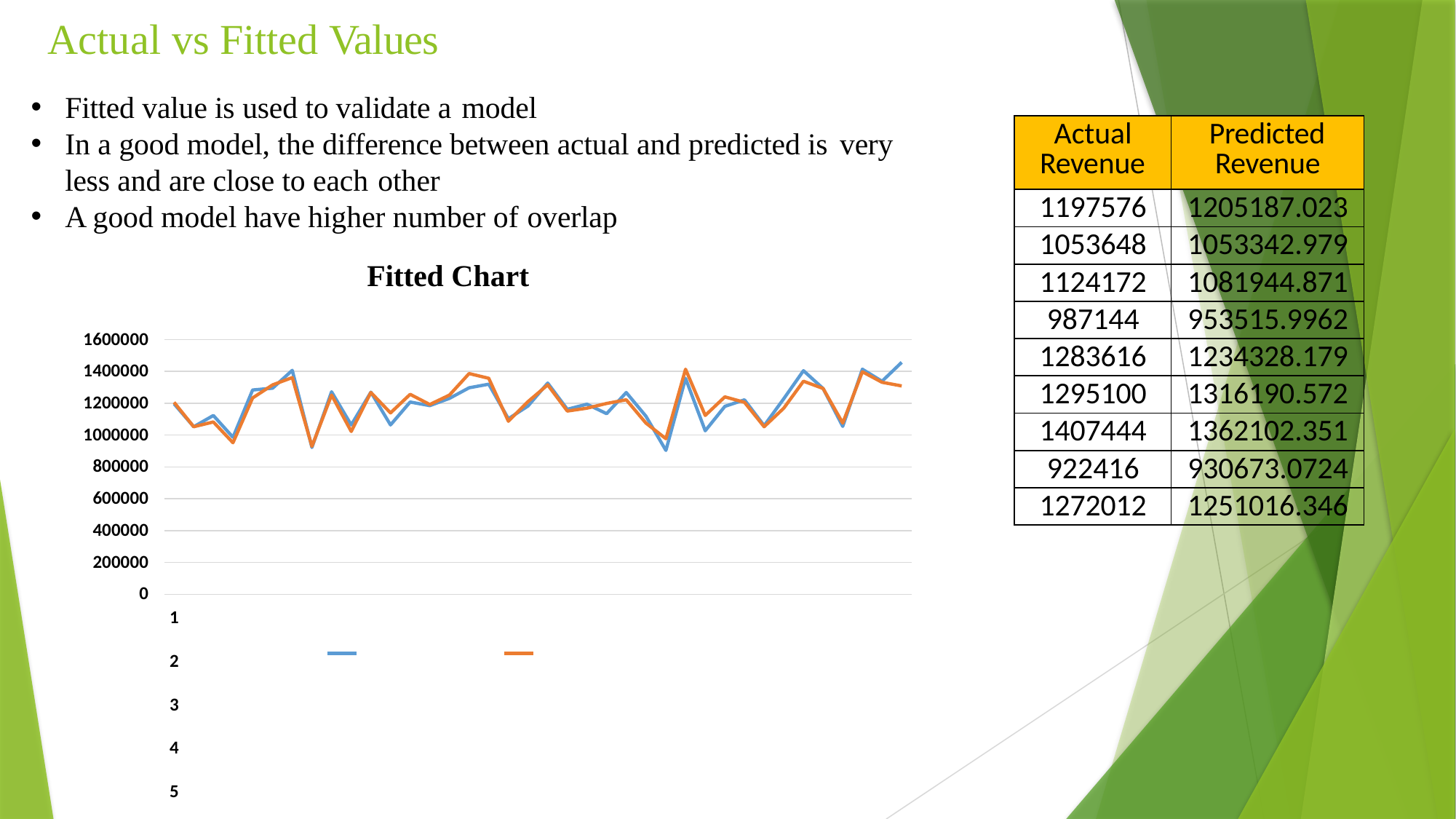

# Actual vs Fitted Values
Fitted value is used to validate a model
In a good model, the difference between actual and predicted is very
less and are close to each other
A good model have higher number of overlap
Fitted Chart
| Actual Revenue | Predicted Revenue |
| --- | --- |
| 1197576 | 1205187.023 |
| 1053648 | 1053342.979 |
| 1124172 | 1081944.871 |
| 987144 | 953515.9962 |
| 1283616 | 1234328.179 |
| 1295100 | 1316190.572 |
| 1407444 | 1362102.351 |
| 922416 | 930673.0724 |
| 1272012 | 1251016.346 |
1600000
1400000
1200000
1000000
800000
600000
400000
200000
0
1 2 3 4 5 6 7 8 9 1011121314151617181920212223242526272829303132333435363738
Actual Revenue	Predicted Revenue